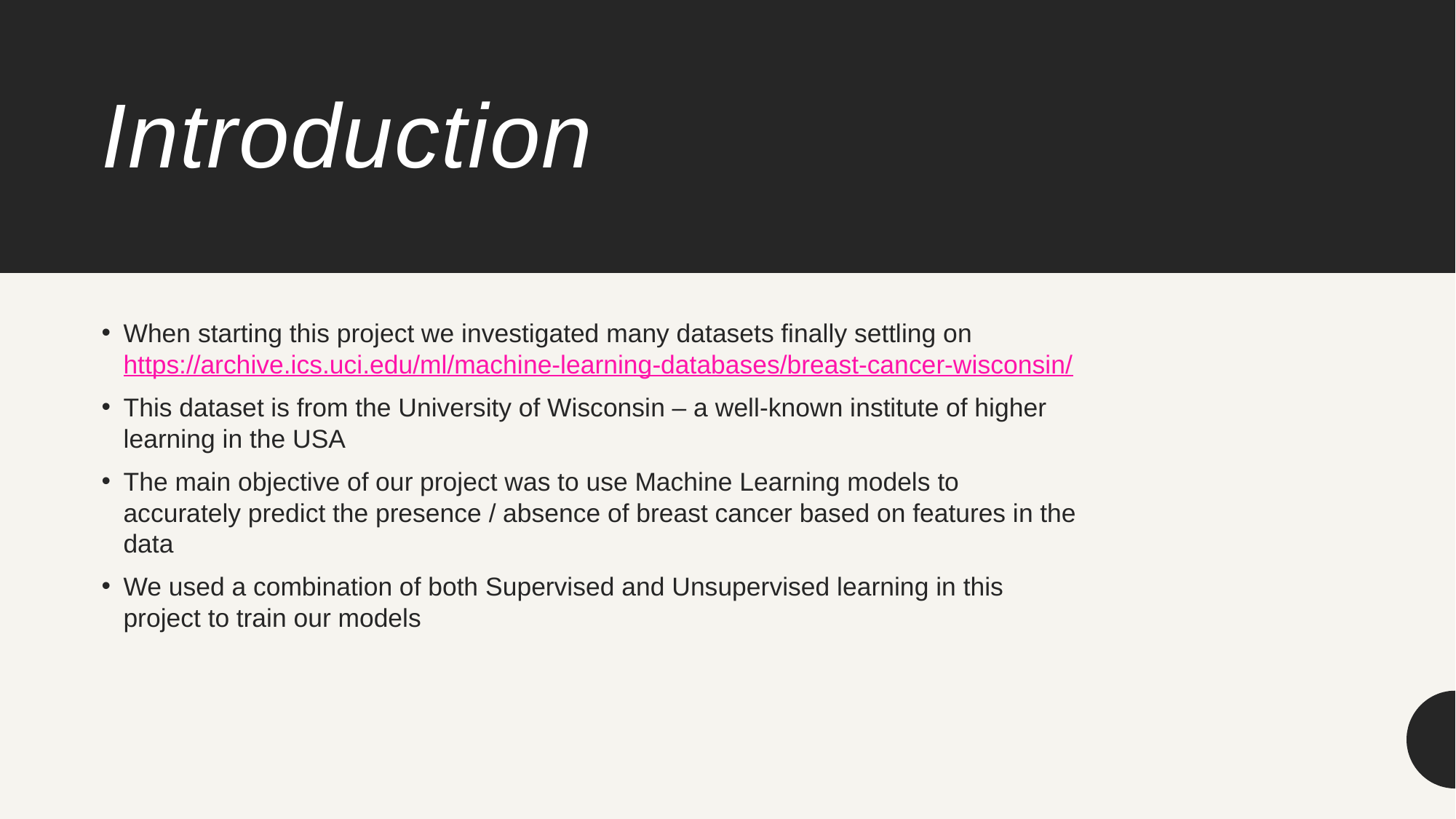

# Introduction
When starting this project we investigated many datasets finally settling on https://archive.ics.uci.edu/ml/machine-learning-databases/breast-cancer-wisconsin/
This dataset is from the University of Wisconsin – a well-known institute of higher learning in the USA
The main objective of our project was to use Machine Learning models to accurately predict the presence / absence of breast cancer based on features in the data
We used a combination of both Supervised and Unsupervised learning in this project to train our models